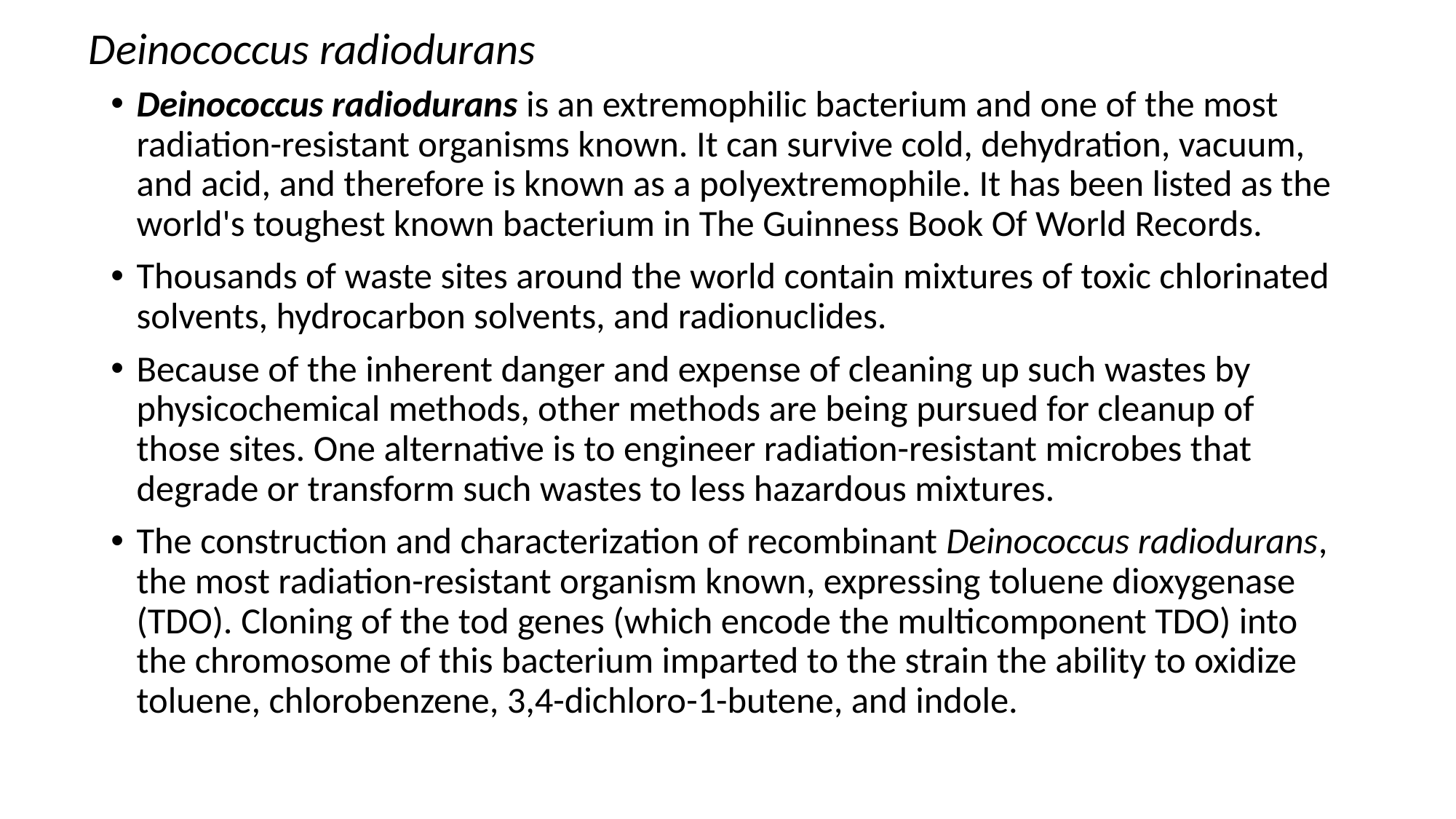

# Deinococcus radiodurans
Deinococcus radiodurans is an extremophilic bacterium and one of the most radiation-resistant organisms known. It can survive cold, dehydration, vacuum, and acid, and therefore is known as a polyextremophile. It has been listed as the world's toughest known bacterium in The Guinness Book Of World Records.
Thousands of waste sites around the world contain mixtures of toxic chlorinated solvents, hydrocarbon solvents, and radionuclides.
Because of the inherent danger and expense of cleaning up such wastes by physicochemical methods, other methods are being pursued for cleanup of those sites. One alternative is to engineer radiation-resistant microbes that degrade or transform such wastes to less hazardous mixtures.
The construction and characterization of recombinant Deinococcus radiodurans, the most radiation-resistant organism known, expressing toluene dioxygenase (TDO). Cloning of the tod genes (which encode the multicomponent TDO) into the chromosome of this bacterium imparted to the strain the ability to oxidize toluene, chlorobenzene, 3,4-dichloro-1-butene, and indole.